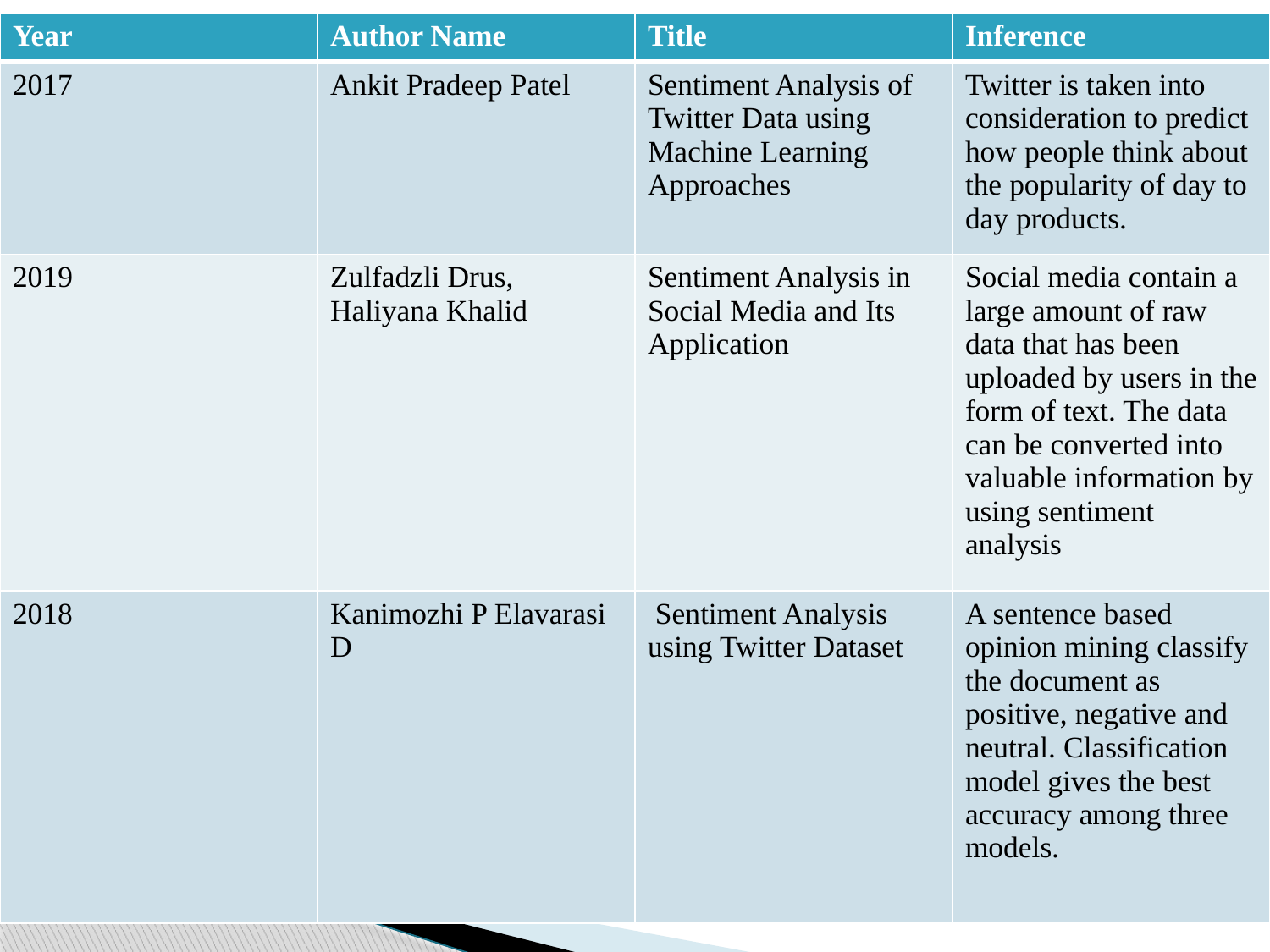

| Year | Author Name | Title | Inference |
| --- | --- | --- | --- |
| 2017 | Ankit Pradeep Patel | Sentiment Analysis of Twitter Data using Machine Learning Approaches | Twitter is taken into consideration to predict how people think about the popularity of day to day products. |
| 2019 | Zulfadzli Drus, Haliyana Khalid | Sentiment Analysis in Social Media and Its Application | Social media contain a large amount of raw data that has been uploaded by users in the form of text. The data can be converted into valuable information by using sentiment analysis |
| 2018 | Kanimozhi P Elavarasi D | Sentiment Analysis using Twitter Dataset | A sentence based opinion mining classify the document as positive, negative and neutral. Classification model gives the best accuracy among three models. |